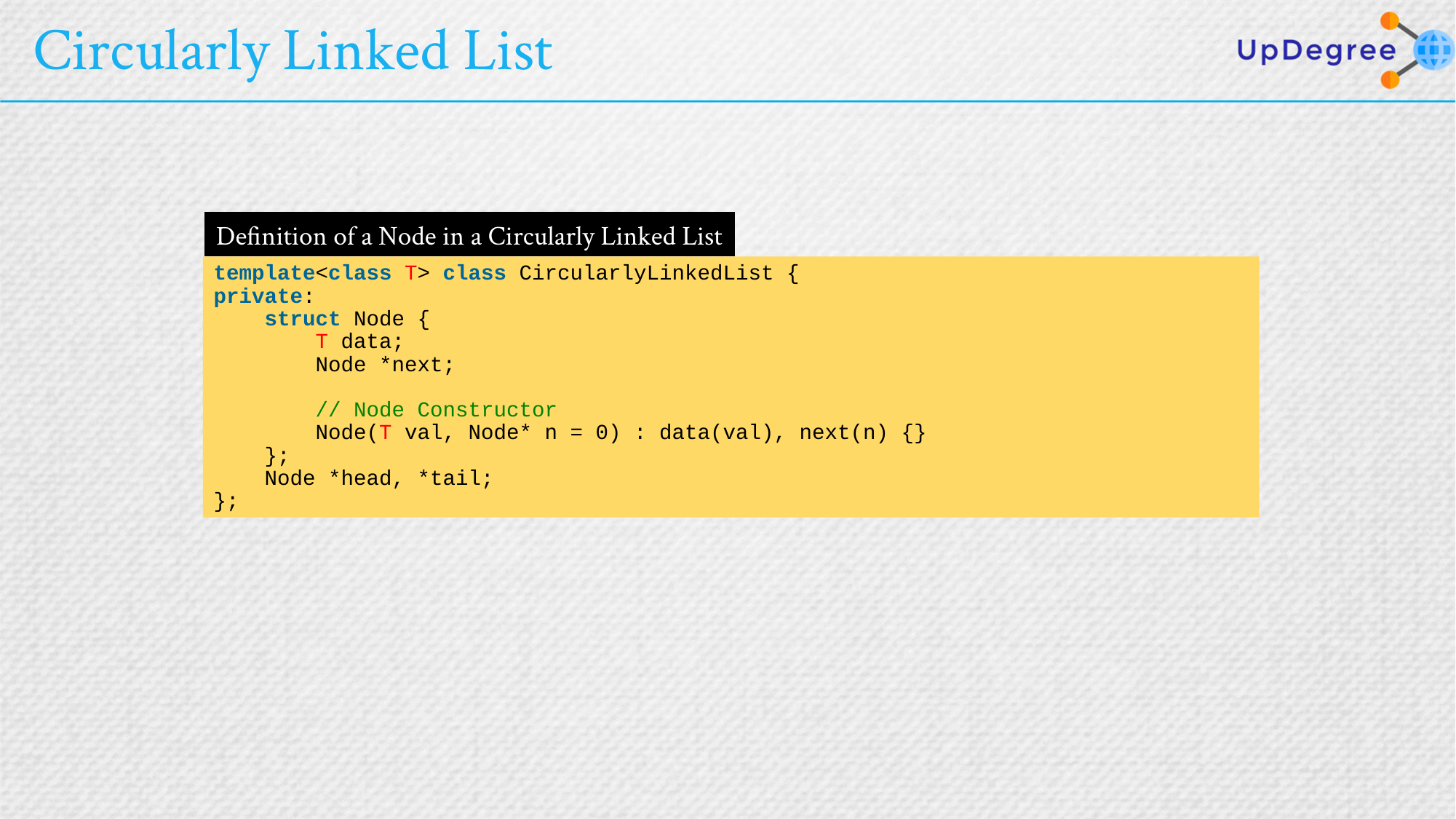

# Circularly Linked List
Definition of a Node in a Circularly Linked List
template<class T> class CircularlyLinkedList {
private:
    struct Node {
        T data;
        Node *next;

        // Node Constructor
        Node(T val, Node* n = 0) : data(val), next(n) {}
    };
    Node *head, *tail;
};